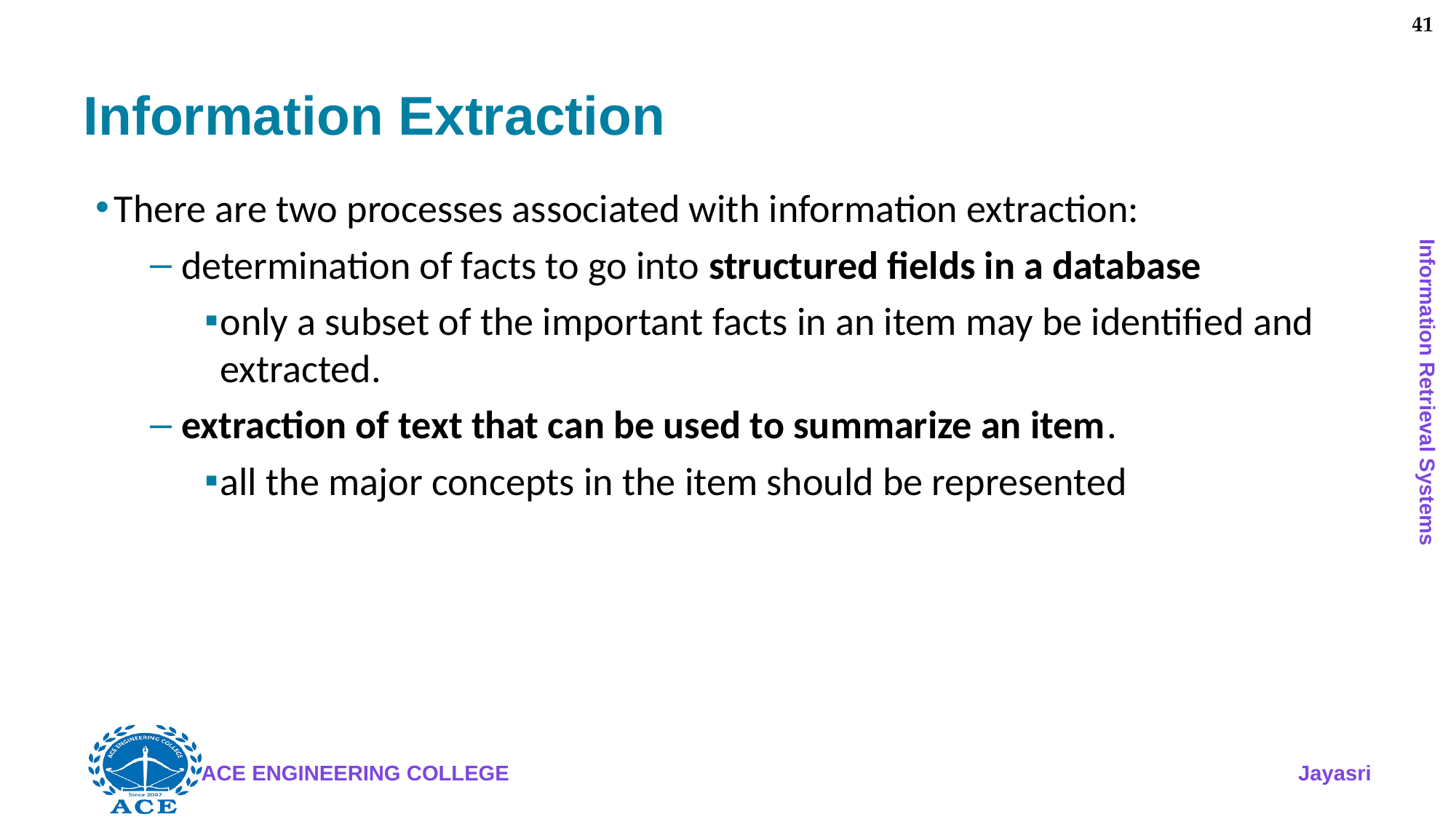

41
# Information Extraction
There are two processes associated with information extraction:
 determination of facts to go into structured fields in a database
only a subset of the important facts in an item may be identified and extracted.
 extraction of text that can be used to summarize an item.
all the major concepts in the item should be represented